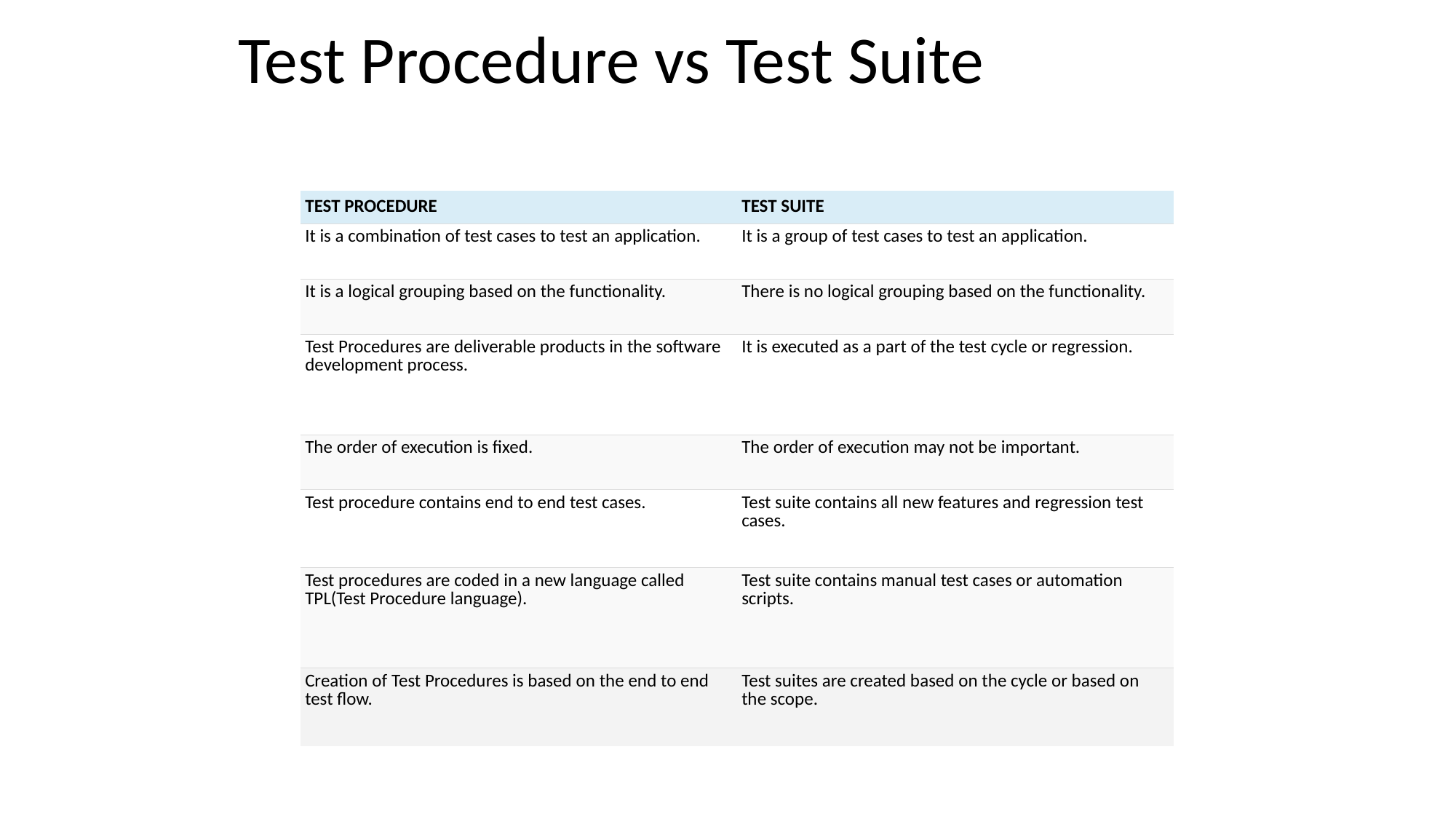

# Test Procedure vs Test Suite
| TEST PROCEDURE | TEST SUITE |
| --- | --- |
| It is a combination of test cases to test an application. | It is a group of test cases to test an application. |
| It is a logical grouping based on the functionality. | There is no logical grouping based on the functionality. |
| Test Procedures are deliverable products in the software development process. | It is executed as a part of the test cycle or regression. |
| The order of execution is fixed. | The order of execution may not be important. |
| Test procedure contains end to end test cases. | Test suite contains all new features and regression test cases. |
| Test procedures are coded in a new language called TPL(Test Procedure language). | Test suite contains manual test cases or automation scripts. |
| Creation of Test Procedures is based on the end to end test flow. | Test suites are created based on the cycle or based on the scope. |
9